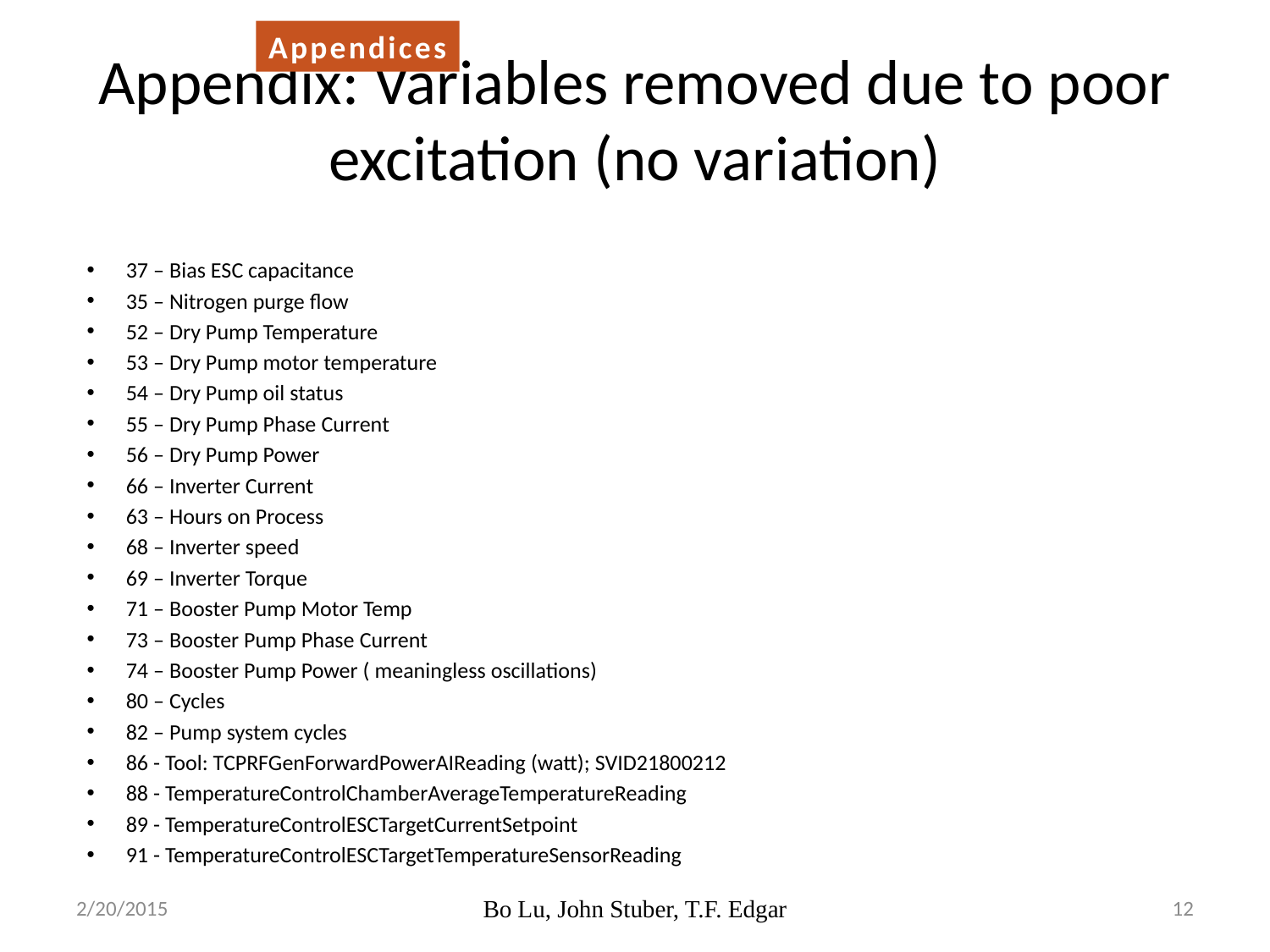

Appendices
# Appendix: Variables removed due to poor excitation (no variation)
37 – Bias ESC capacitance
35 – Nitrogen purge flow
52 – Dry Pump Temperature
53 – Dry Pump motor temperature
54 – Dry Pump oil status
55 – Dry Pump Phase Current
56 – Dry Pump Power
66 – Inverter Current
63 – Hours on Process
68 – Inverter speed
69 – Inverter Torque
71 – Booster Pump Motor Temp
73 – Booster Pump Phase Current
74 – Booster Pump Power ( meaningless oscillations)
80 – Cycles
82 – Pump system cycles
86 - Tool: TCPRFGenForwardPowerAIReading (watt); SVID21800212
88 - TemperatureControlChamberAverageTemperatureReading
89 - TemperatureControlESCTargetCurrentSetpoint
91 - TemperatureControlESCTargetTemperatureSensorReading

2/20/2015
Bo Lu, John Stuber, T.F. Edgar
12